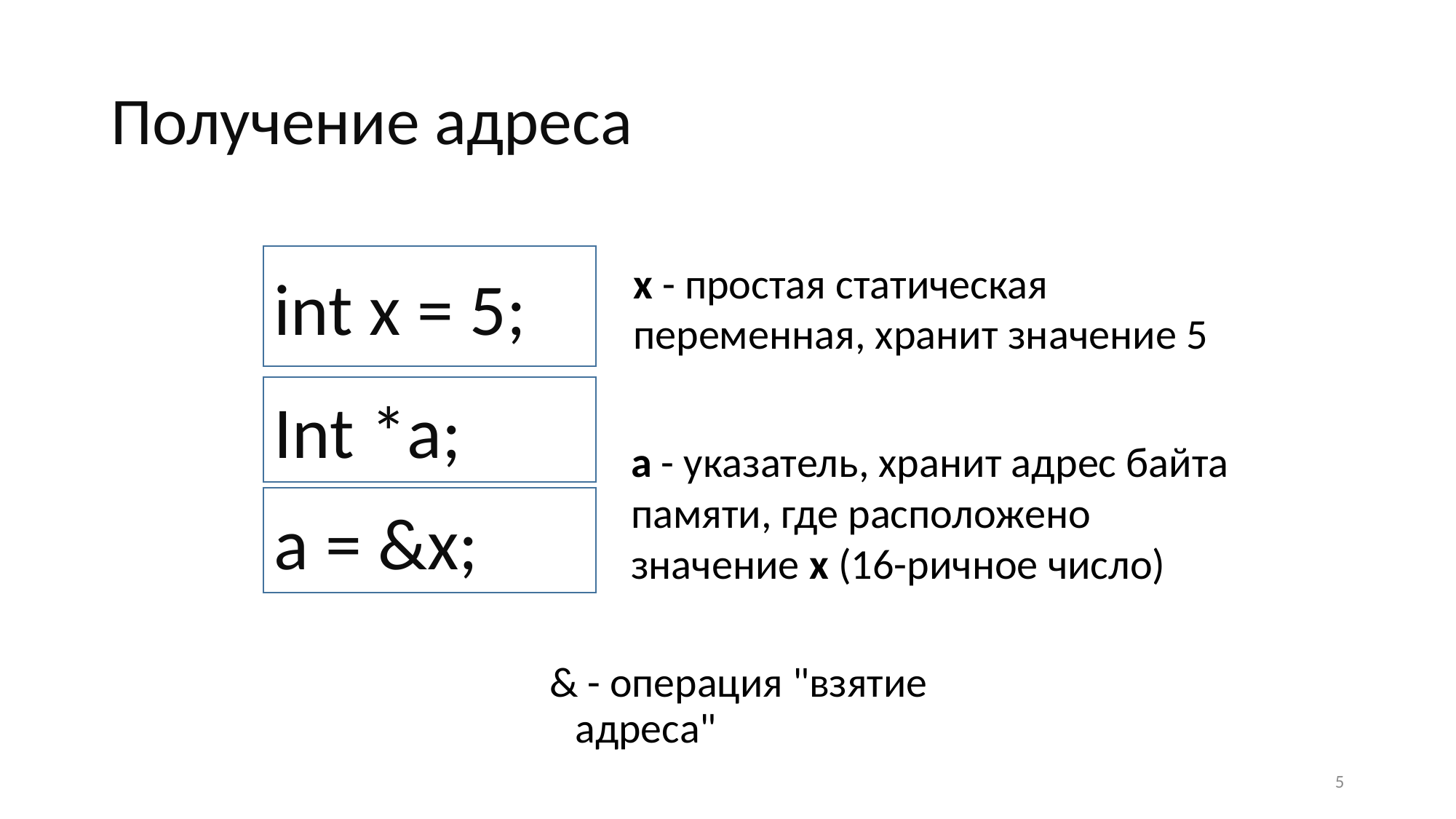

# Получение адреса
int x = 5;
x - простая статическая переменная, хранит значение 5
Int *a;
а - указатель, хранит адрес байта памяти, где расположено значение х (16-ричное число)
a = &x;
& - операция "взятие адреса"
5